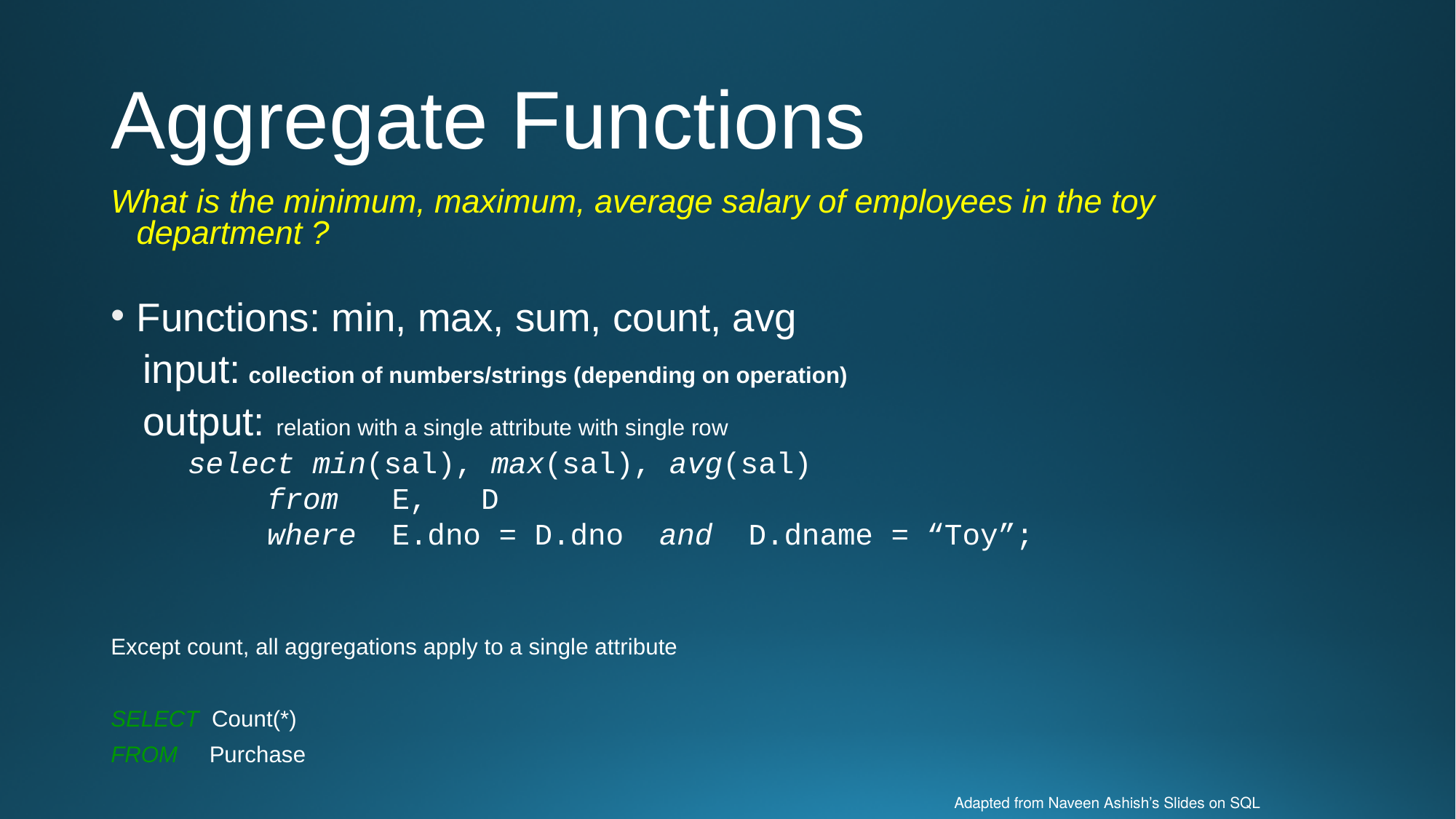

# Aggregate Functions
What is the minimum, maximum, average salary of employees in the toy department ?

Functions: min, max, sum, count, avg
    input: collection of numbers/strings (depending on operation)
    output: relation with a single attribute with single row
		select min(sal), max(sal), avg(sal)
   from   E,   D
   where  E.dno = D.dno  and  D.dname = “Toy”;

Except count, all aggregations apply to a single attribute

SELECT  Count(*)
FROM     Purchase
Adapted from Naveen Ashish’s Slides on SQL